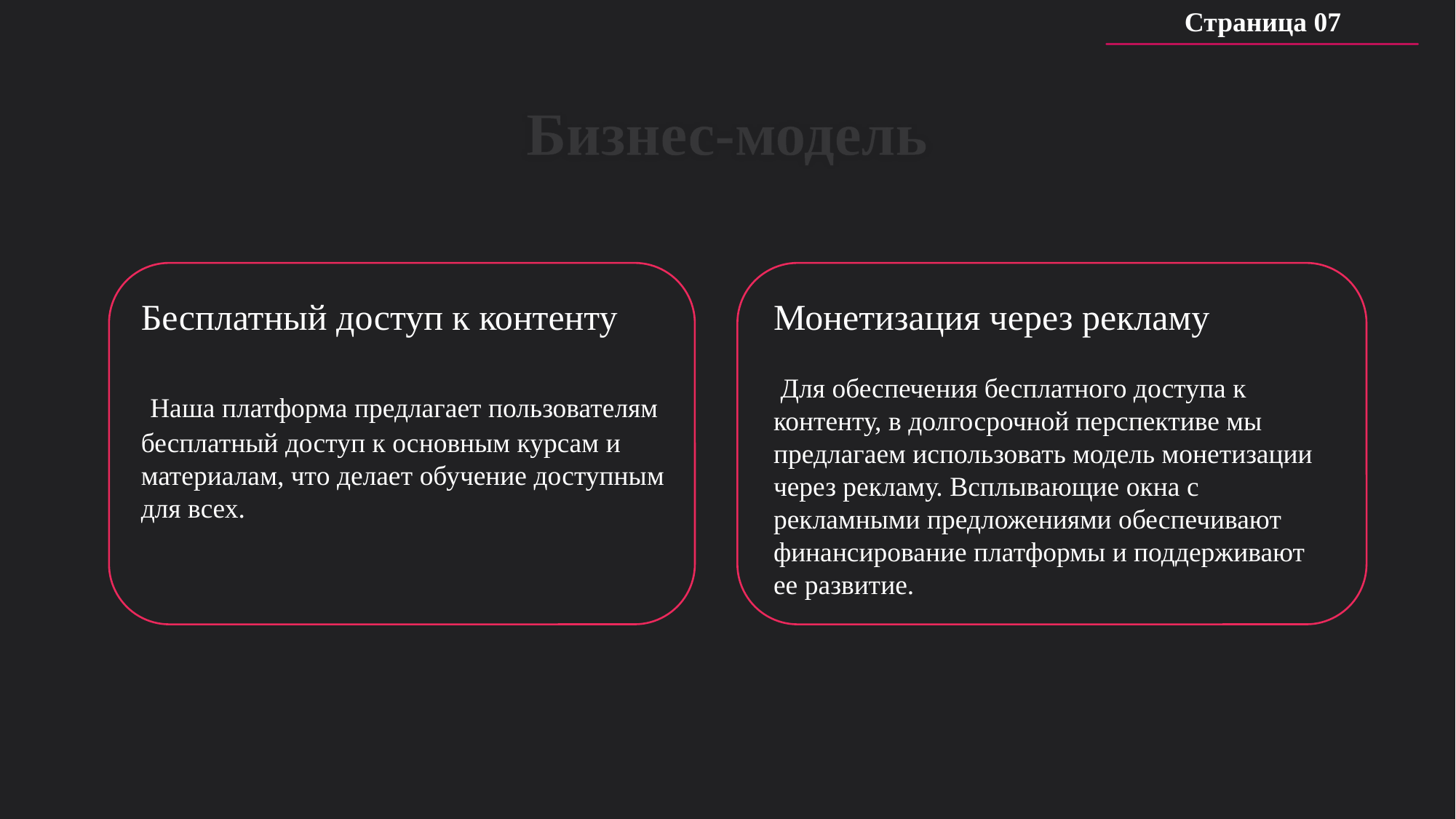

Страница 07
# Бизнес-модель

Бесплатный доступ к контенту

 Наша платформа предлагает пользователям бесплатный доступ к основным курсам и материалам, что делает обучение доступным для всех.
Монетизация через рекламу

 Для обеспечения бесплатного доступа к контенту, в долгосрочной перспективе мы предлагаем использовать модель монетизации через рекламу. Всплывающие окна с рекламными предложениями обеспечивают финансирование платформы и поддерживают ее развитие.